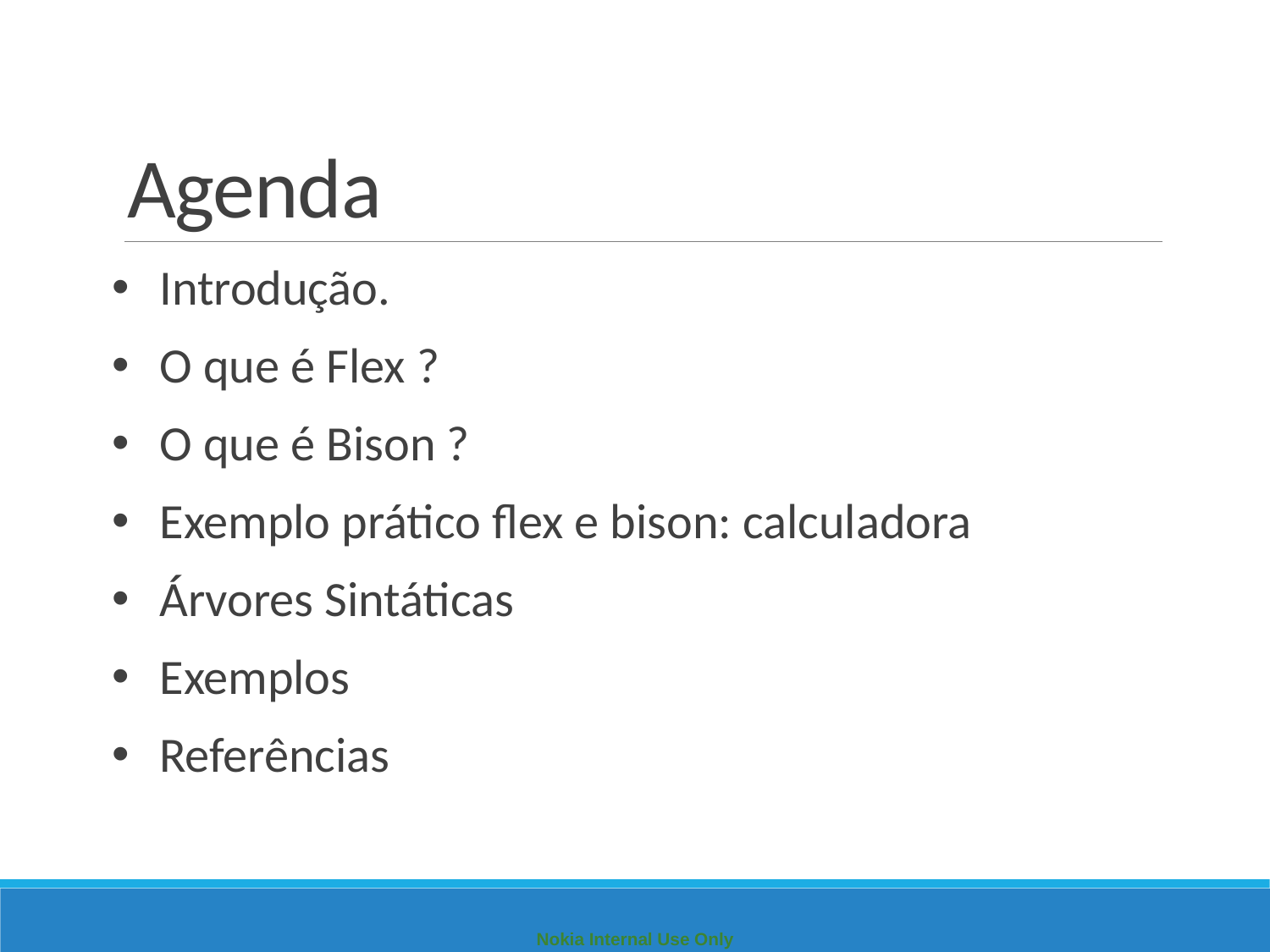

# Agenda
Introdução.
O que é Flex ?
O que é Bison ?
Exemplo prático flex e bison: calculadora
Árvores Sintáticas
Exemplos
Referências